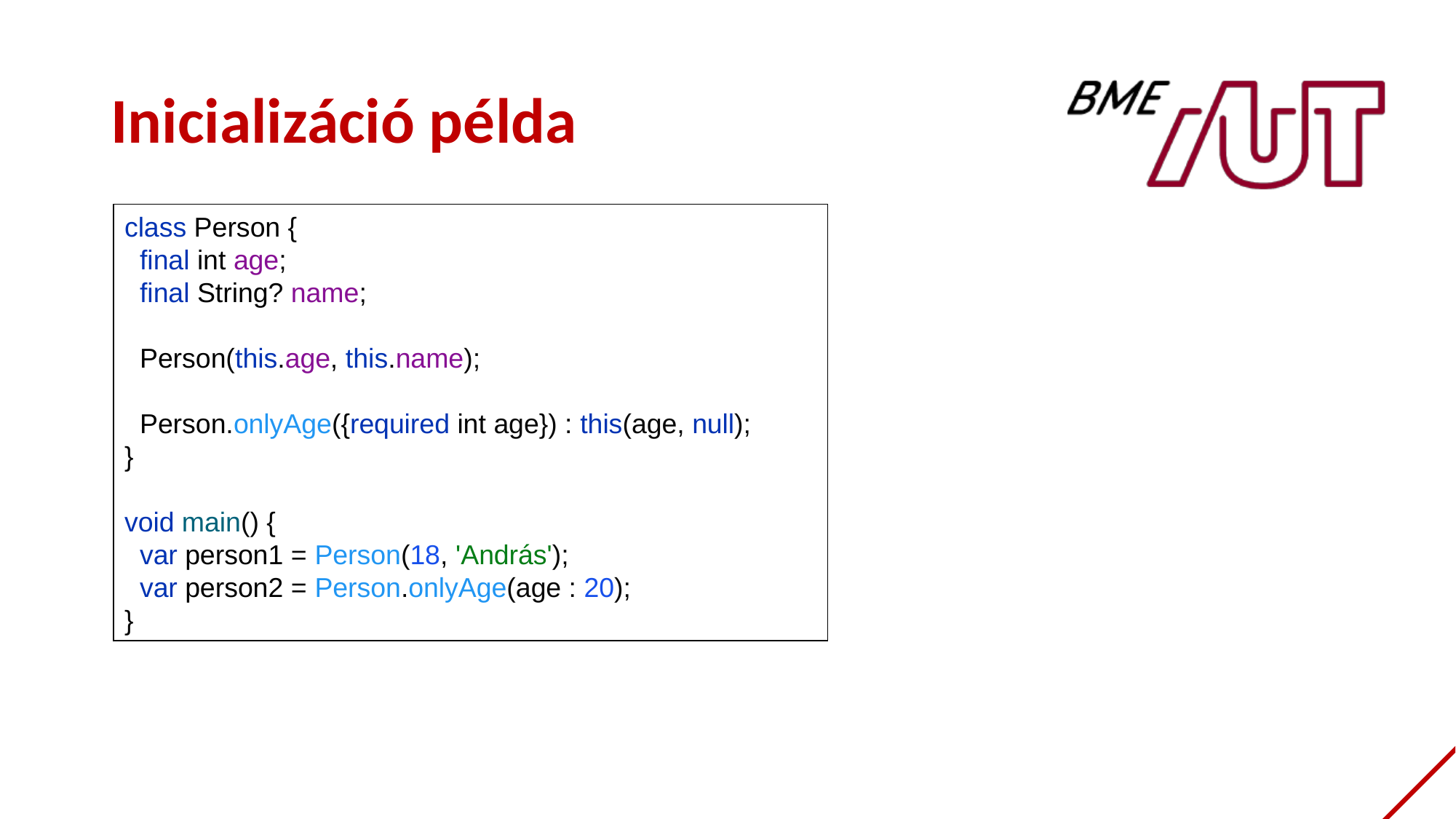

# Inicializáció példa
class Person {
  final int age;
  final String? name;
  Person(this.age, this.name);
  Person.onlyAge({required int age}) : this(age, null);
}
void main() {
  var person1 = Person(18, 'András');
  var person2 = Person.onlyAge(age : 20);
}